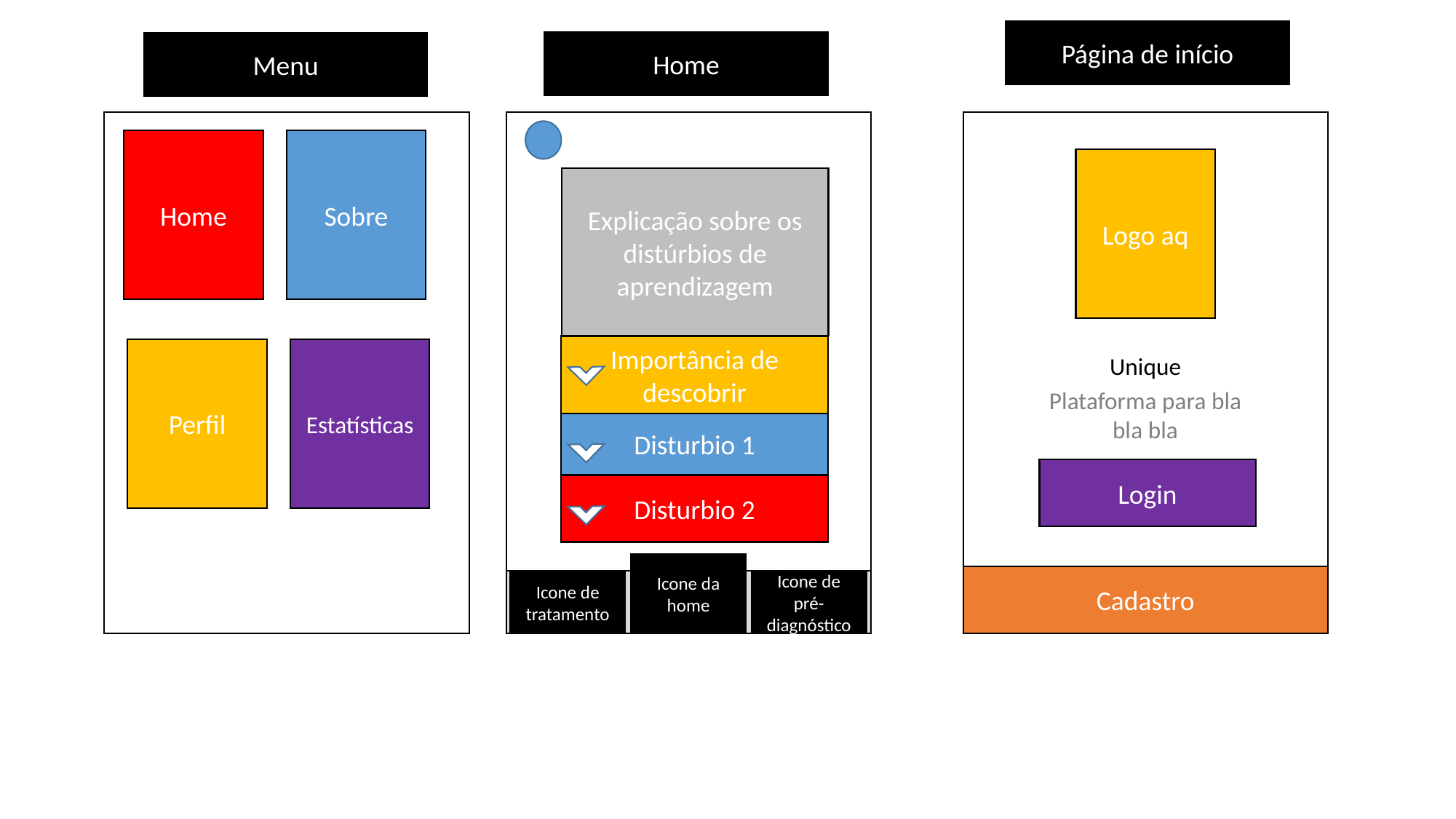

Página de início
Home
Menu

Home
Sobre
Logo aq
Explicação sobre os distúrbios de aprendizagem
Unique
Importância de descobrir
Estatísticas
Perfil

Plataforma para bla bla bla
Disturbio 1

Login
Disturbio 2

Icone da home
Cadastro
Icone de pré-diagnóstico
Icone de tratamento